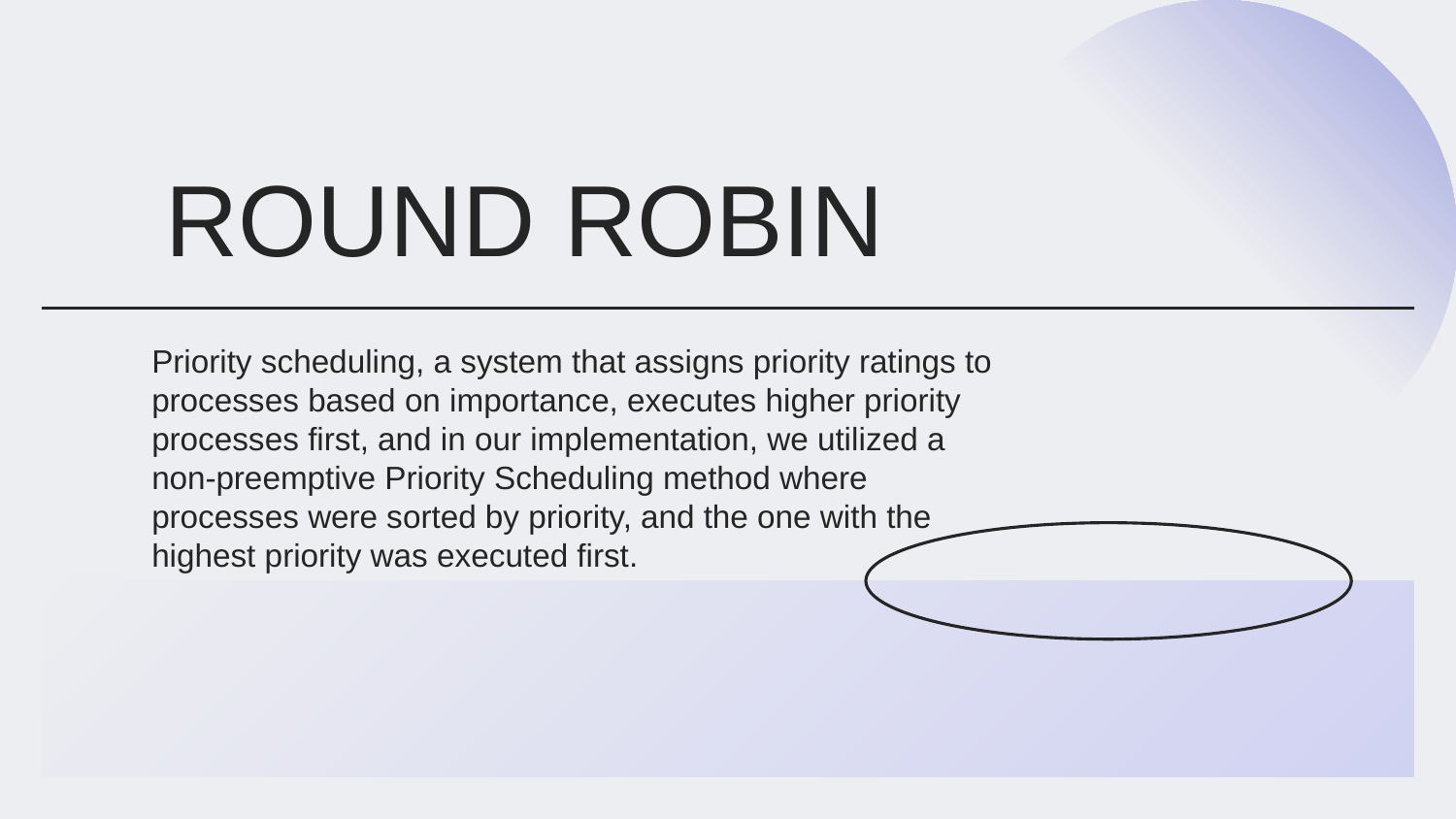

# ROUND ROBIN
Priority scheduling, a system that assigns priority ratings to processes based on importance, executes higher priority processes first, and in our implementation, we utilized a non-preemptive Priority Scheduling method where processes were sorted by priority, and the one with the highest priority was executed first.